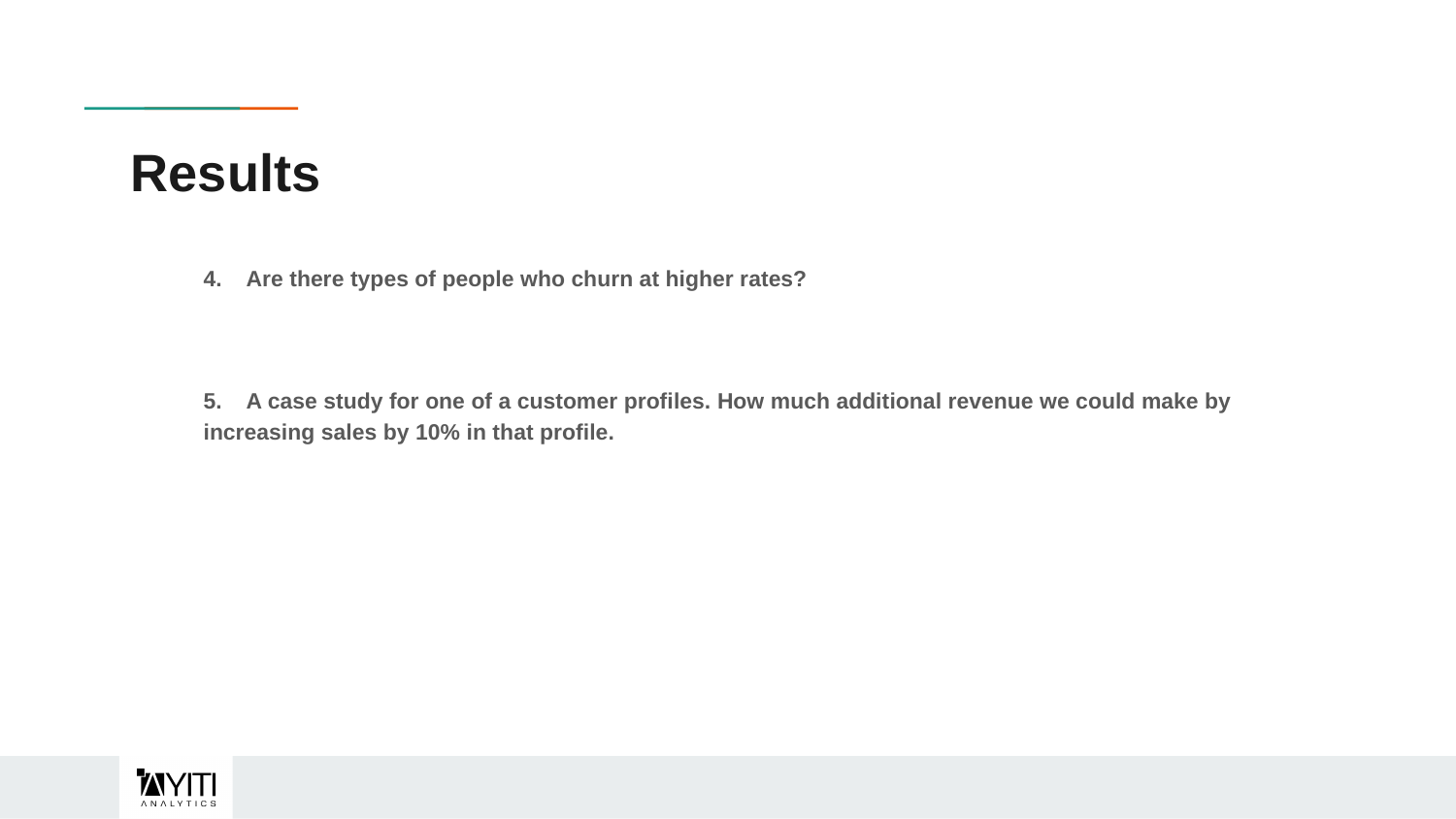

# Results
4.    Are there types of people who churn at higher rates?

5.    A case study for one of a customer profiles. How much additional revenue we could make by increasing sales by 10% in that profile.